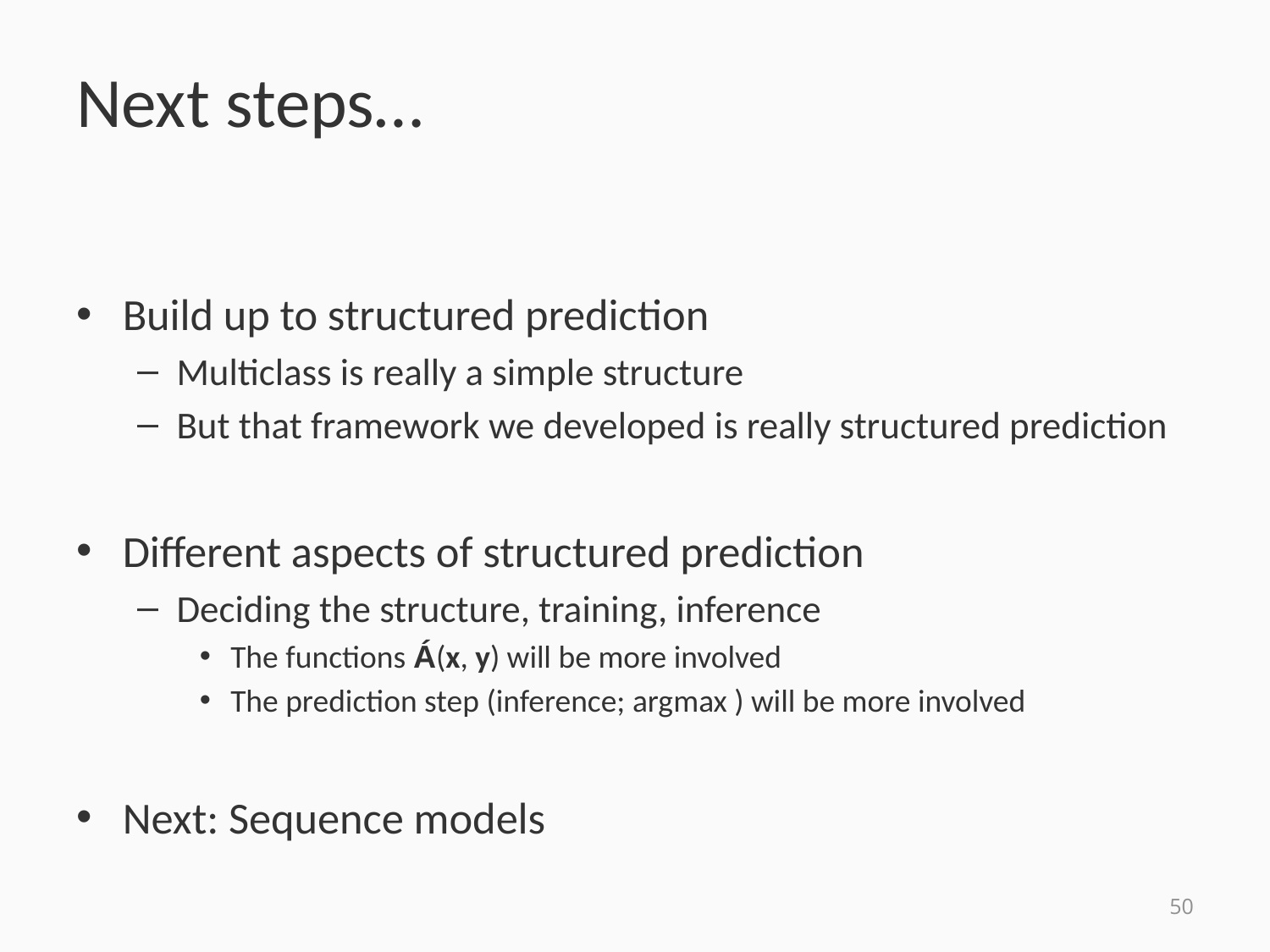

# Next steps…

Build up to structured prediction
Multiclass is really a simple structure
But that framework we developed is really structured prediction

Different aspects of structured prediction
Deciding the structure, training, inference
The functions Á(x, y) will be more involved
The prediction step (inference; argmax ) will be more involved

Next: Sequence models

50